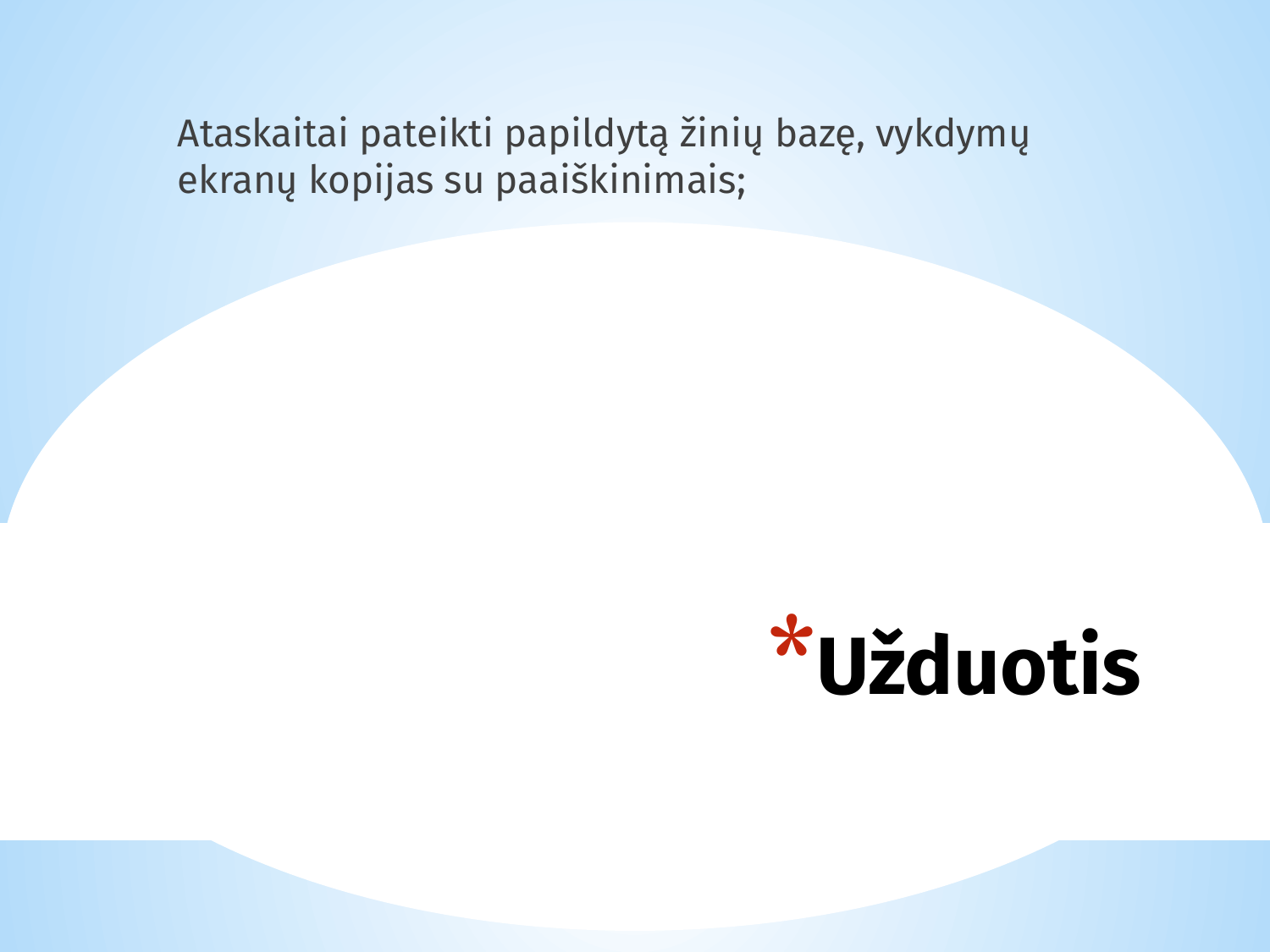

Užduotis
Ataskaitai pateikti papildytą žinių bazę, vykdymų ekranų kopijas su paaiškinimais;